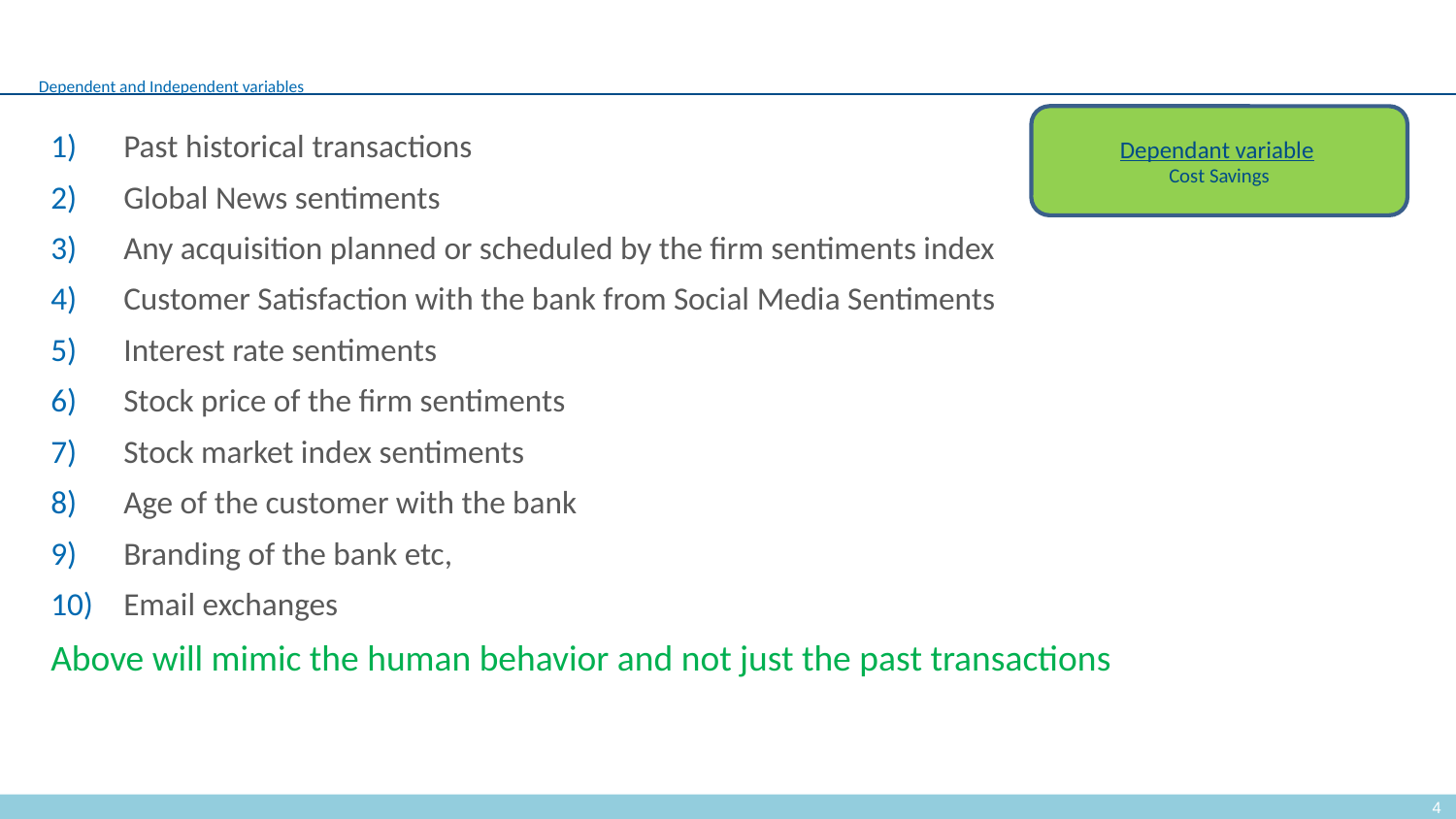

Past historical transactions
Global News sentiments
Any acquisition planned or scheduled by the firm sentiments index
Customer Satisfaction with the bank from Social Media Sentiments
Interest rate sentiments
Stock price of the firm sentiments
Stock market index sentiments
Age of the customer with the bank
Branding of the bank etc,
Email exchanges
Above will mimic the human behavior and not just the past transactions

# Dependent and Independent variables
Dependant variable
Cost Savings